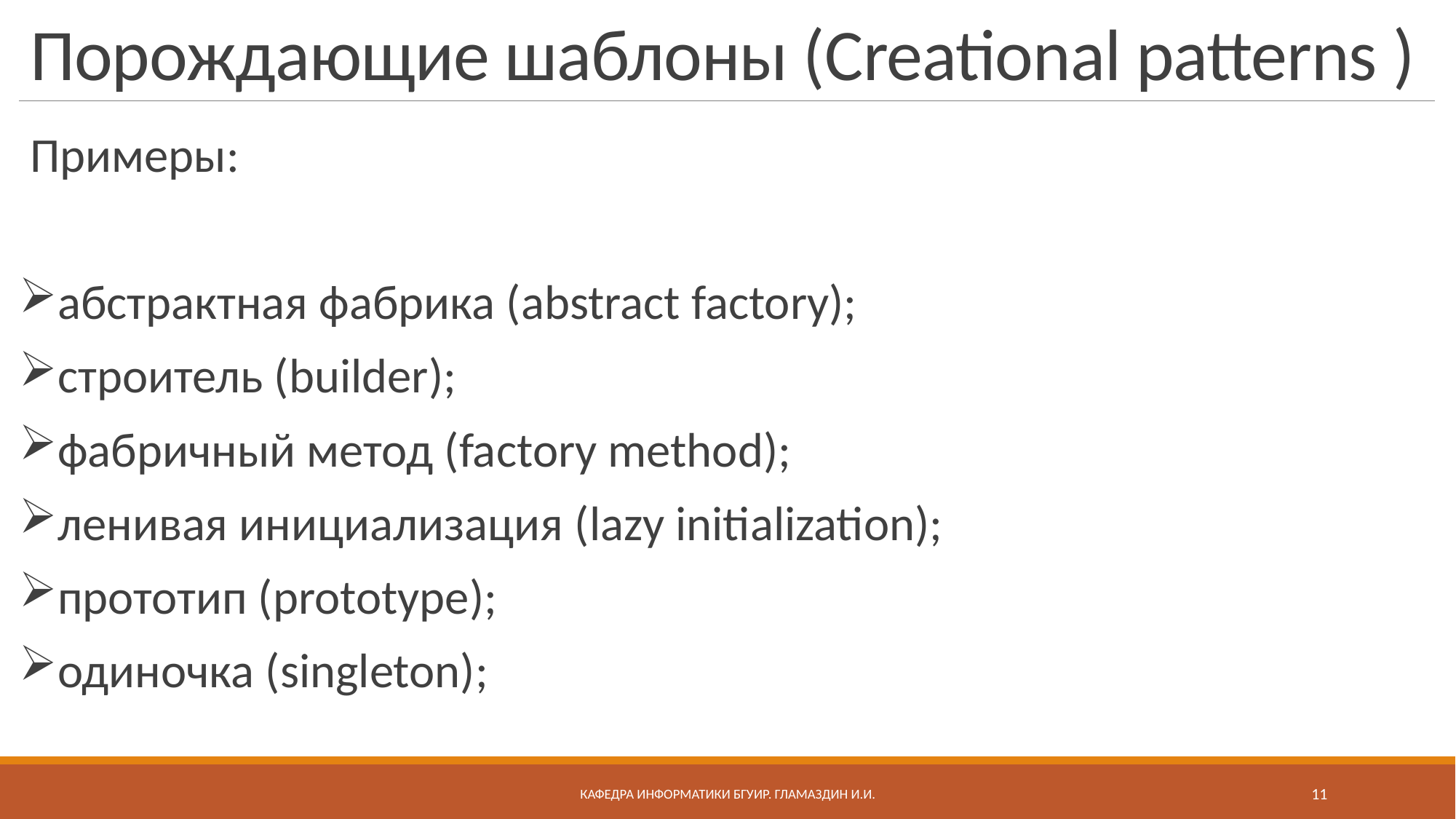

# Порождающие шаблоны (Creational patterns )
Примеры:

абстрактная фабрика (abstract factory);
строитель (builder);
фабричный метод (factory method);
ленивая инициализация (lazy initialization);
прототип (prototype);
одиночка (singleton);

Кафедра информатики бгуир. Гламаздин И.и.
11